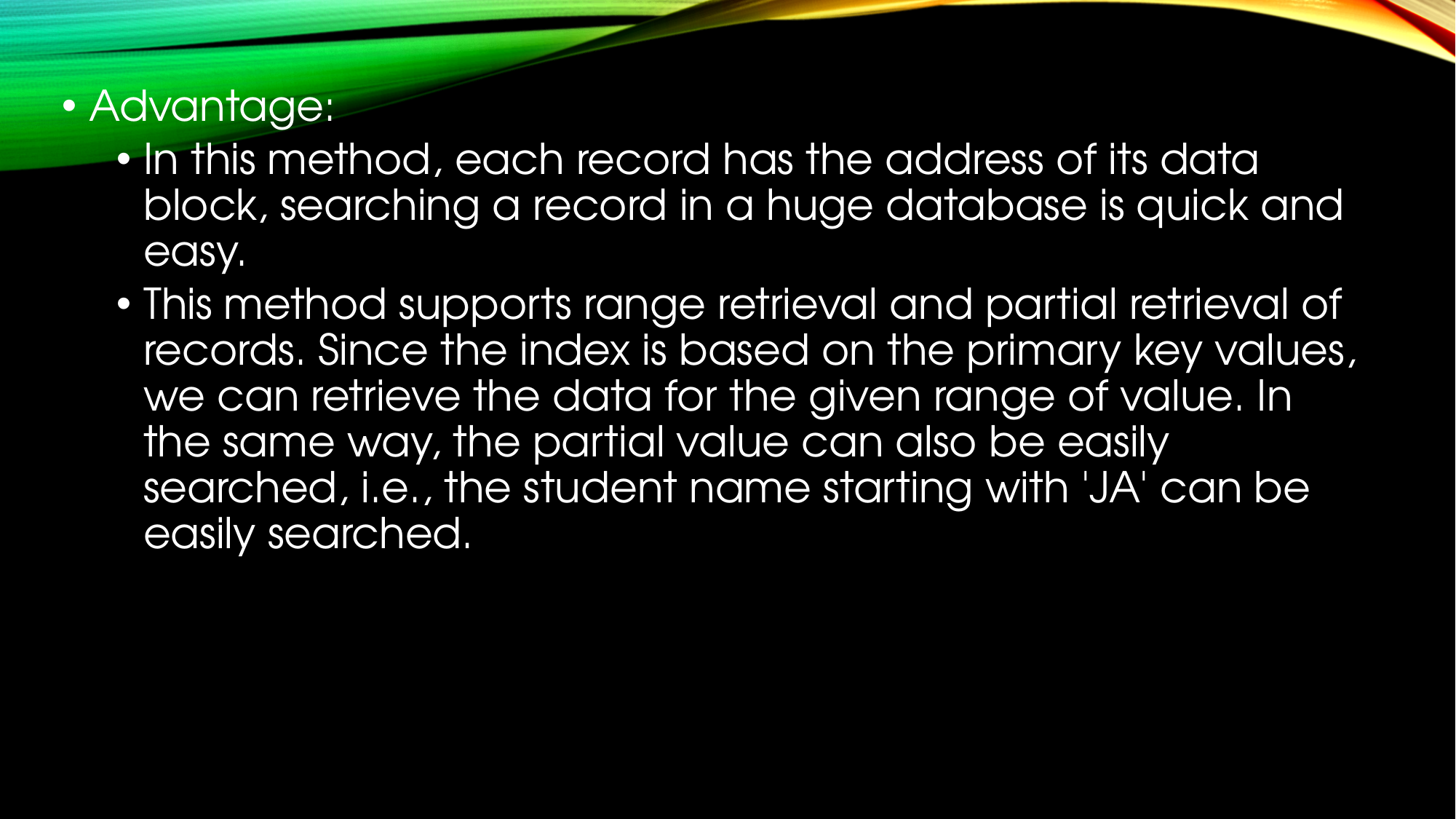

Advantage:
In this method, each record has the address of its data block, searching a record in a huge database is quick and easy.
This method supports range retrieval and partial retrieval of records. Since the index is based on the primary key values, we can retrieve the data for the given range of value. In the same way, the partial value can also be easily searched, i.e., the student name starting with 'JA' can be easily searched.